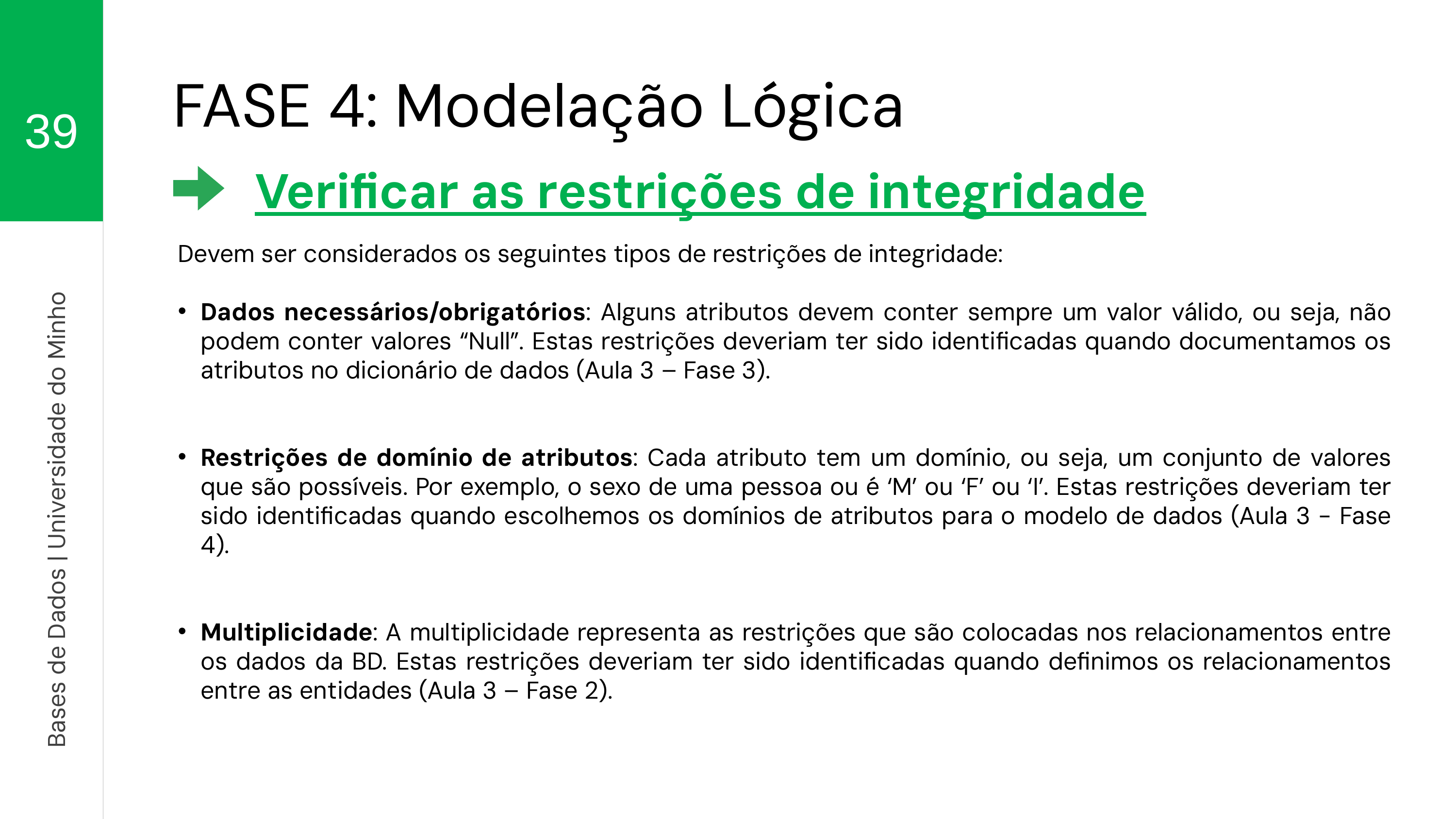

39
Bases de Dados | Universidade do Minho
FASE 4: Modelação Lógica
Verificar as restrições de integridade

Devem ser considerados os seguintes tipos de restrições de integridade:

Dados necessários/obrigatórios: Alguns atributos devem conter sempre um valor válido, ou seja, não podem conter valores “Null”. Estas restrições deveriam ter sido identificadas quando documentamos os atributos no dicionário de dados (Aula 3 – Fase 3).

Restrições de domínio de atributos: Cada atributo tem um domínio, ou seja, um conjunto de valores que são possíveis. Por exemplo, o sexo de uma pessoa ou é ‘M’ ou ‘F’ ou ‘I’. Estas restrições deveriam ter sido identificadas quando escolhemos os domínios de atributos para o modelo de dados (Aula 3 - Fase 4).

Multiplicidade: A multiplicidade representa as restrições que são colocadas nos relacionamentos entre os dados da BD. Estas restrições deveriam ter sido identificadas quando definimos os relacionamentos entre as entidades (Aula 3 – Fase 2).